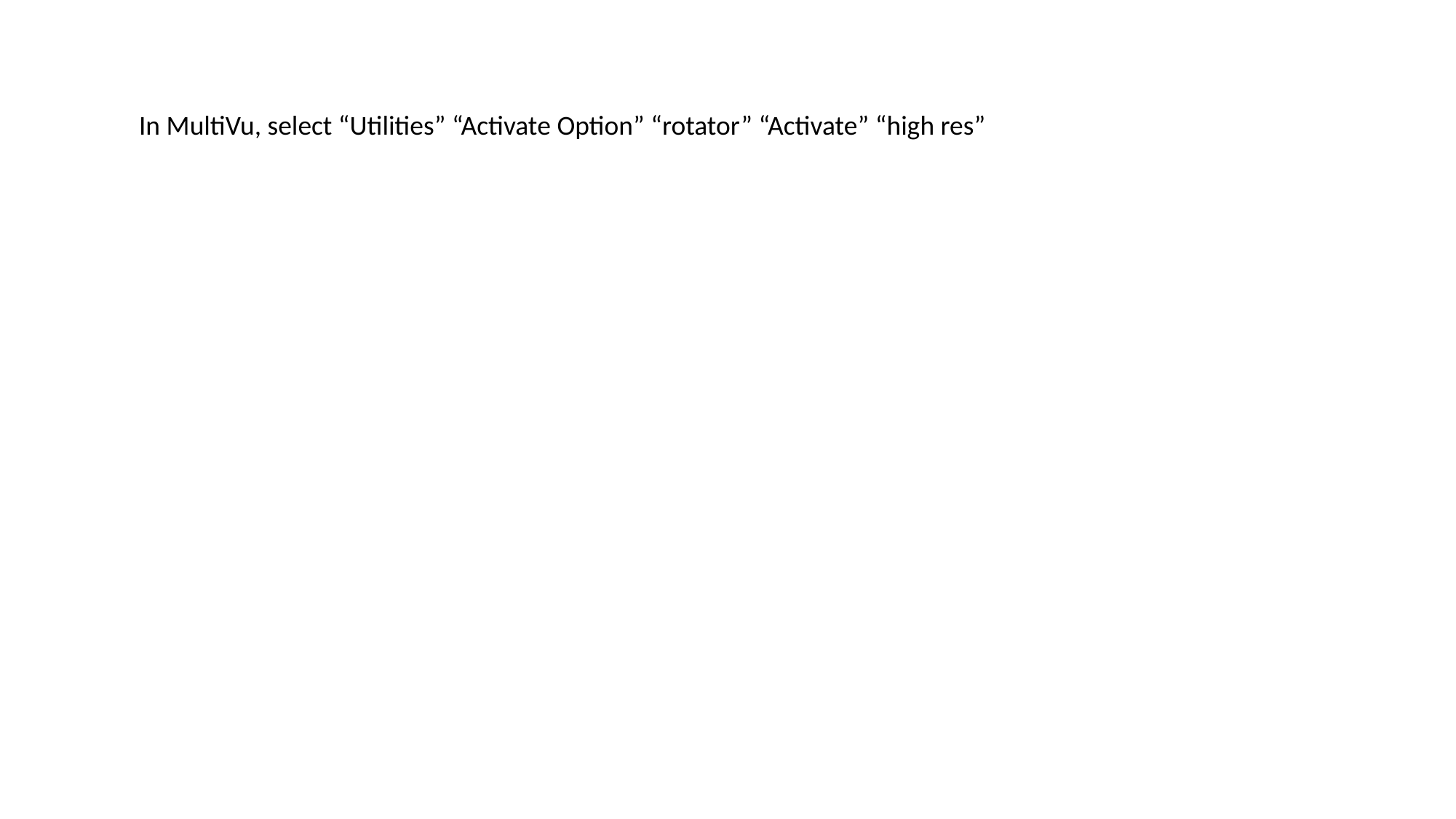

In MultiVu, select “Utilities” “Activate Option” “rotator” “Activate” “high res”